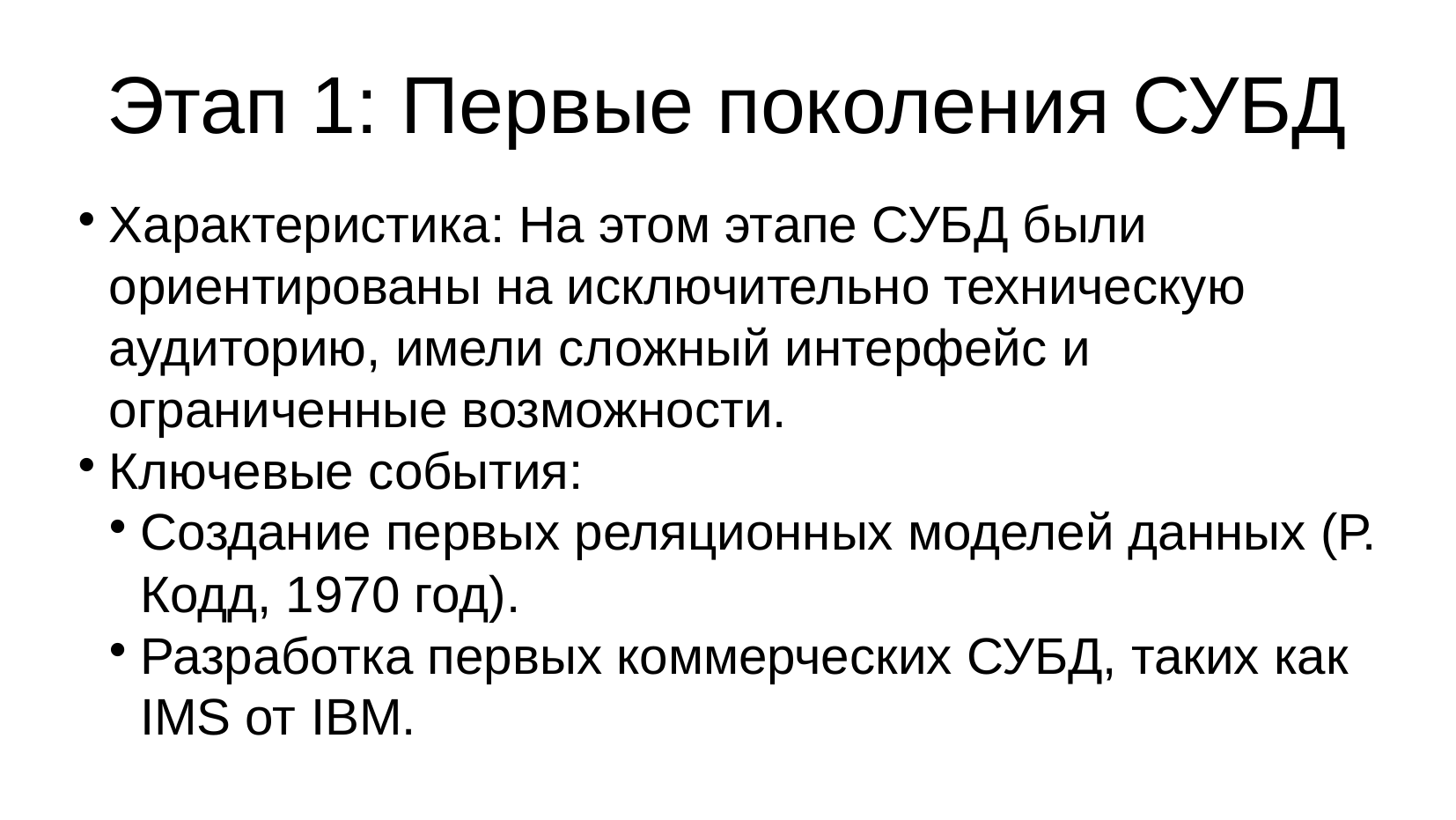

# Этап 1: Первые поколения СУБД
Характеристика: На этом этапе СУБД были ориентированы на исключительно техническую аудиторию, имели сложный интерфейс и ограниченные возможности.
Ключевые события:
Создание первых реляционных моделей данных (Р. Кодд, 1970 год).
Разработка первых коммерческих СУБД, таких как IMS от IBM.